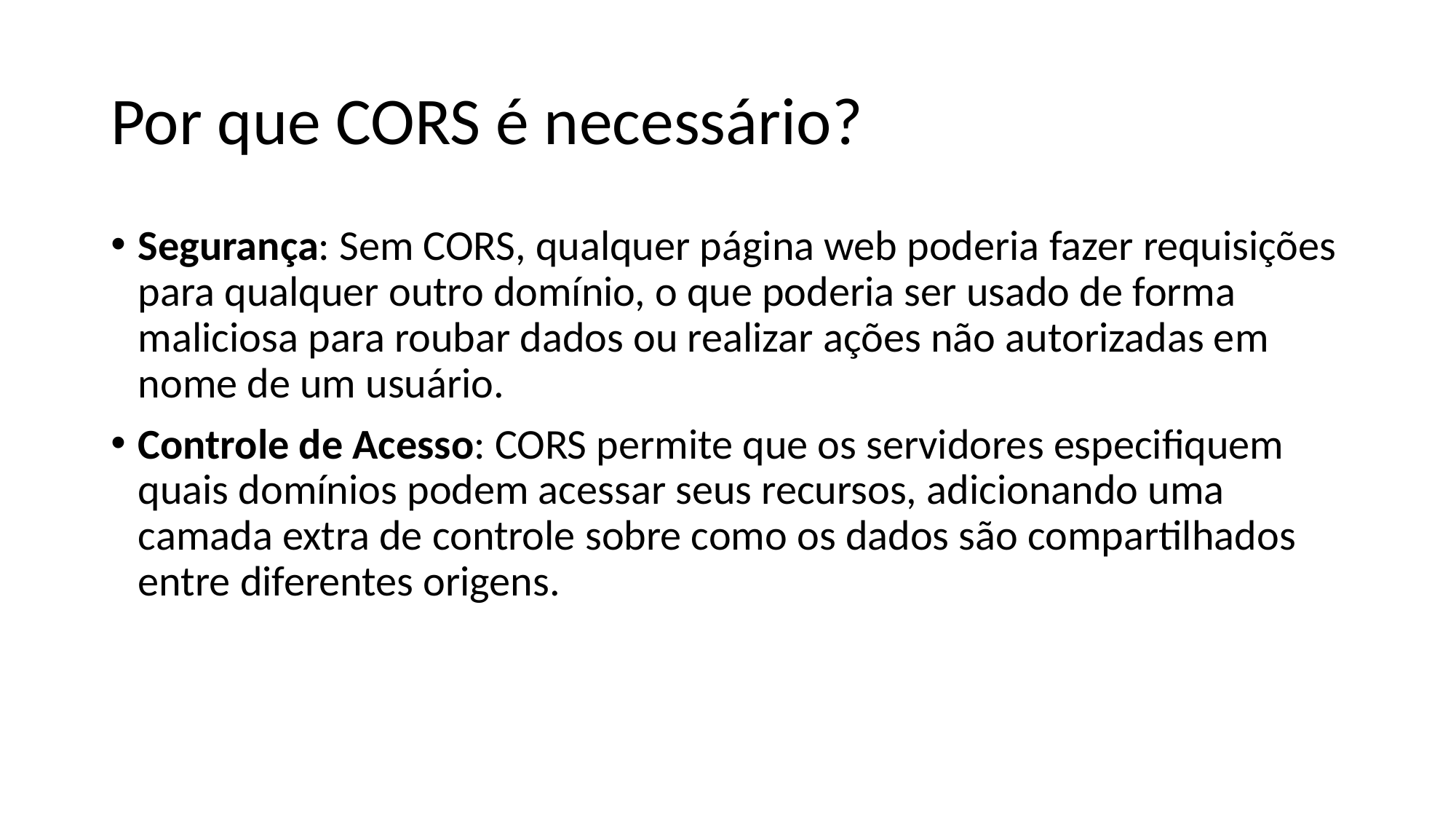

# Por que CORS é necessário?
Segurança: Sem CORS, qualquer página web poderia fazer requisições para qualquer outro domínio, o que poderia ser usado de forma maliciosa para roubar dados ou realizar ações não autorizadas em nome de um usuário.
Controle de Acesso: CORS permite que os servidores especifiquem quais domínios podem acessar seus recursos, adicionando uma camada extra de controle sobre como os dados são compartilhados entre diferentes origens.